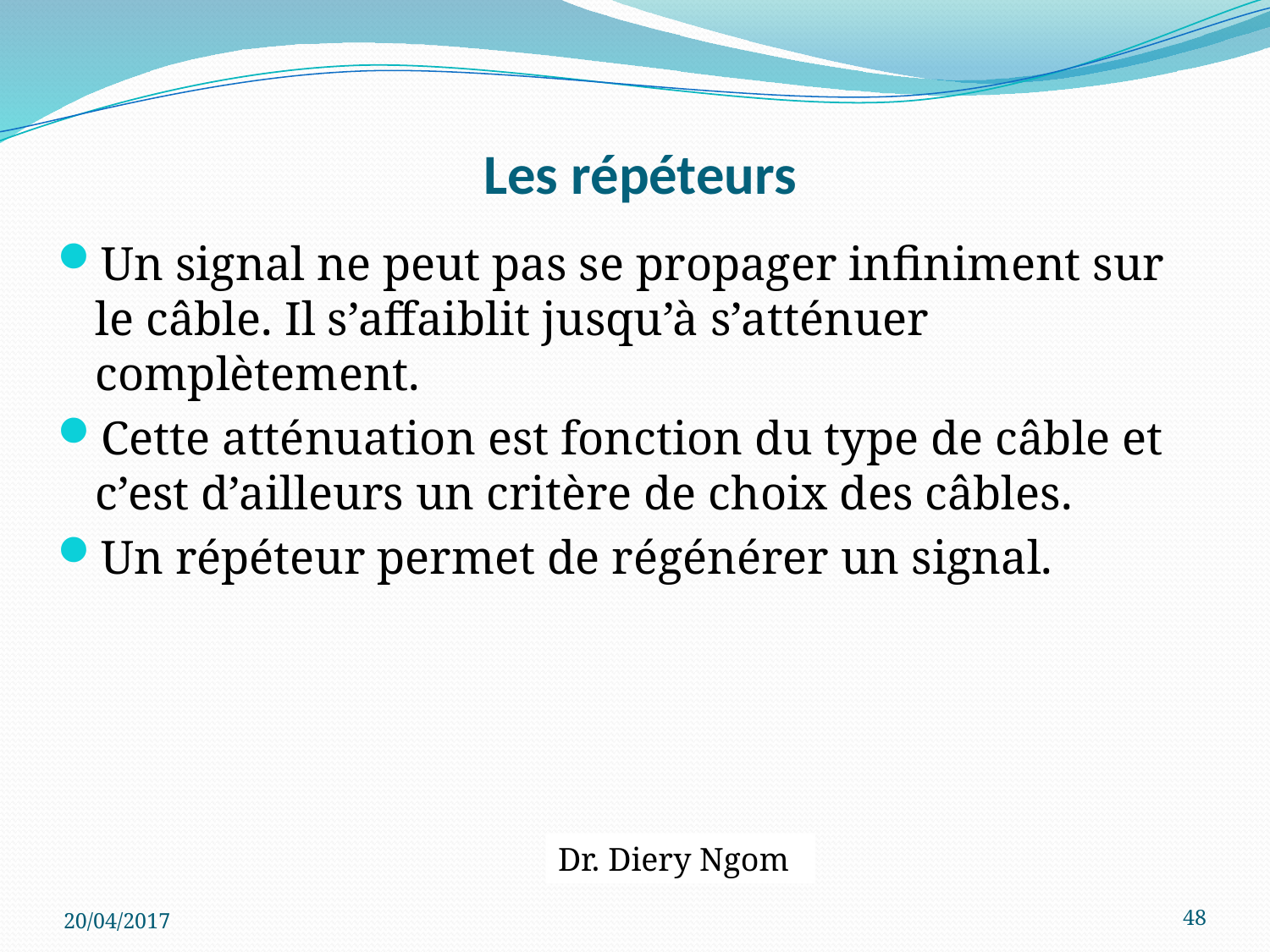

# Les répéteurs
Un signal ne peut pas se propager infiniment sur le câble. Il s’affaiblit jusqu’à s’atténuer complètement.
Cette atténuation est fonction du type de câble et c’est d’ailleurs un critère de choix des câbles.
Un répéteur permet de régénérer un signal.
Dr. Diery Ngom
20/04/2017
48